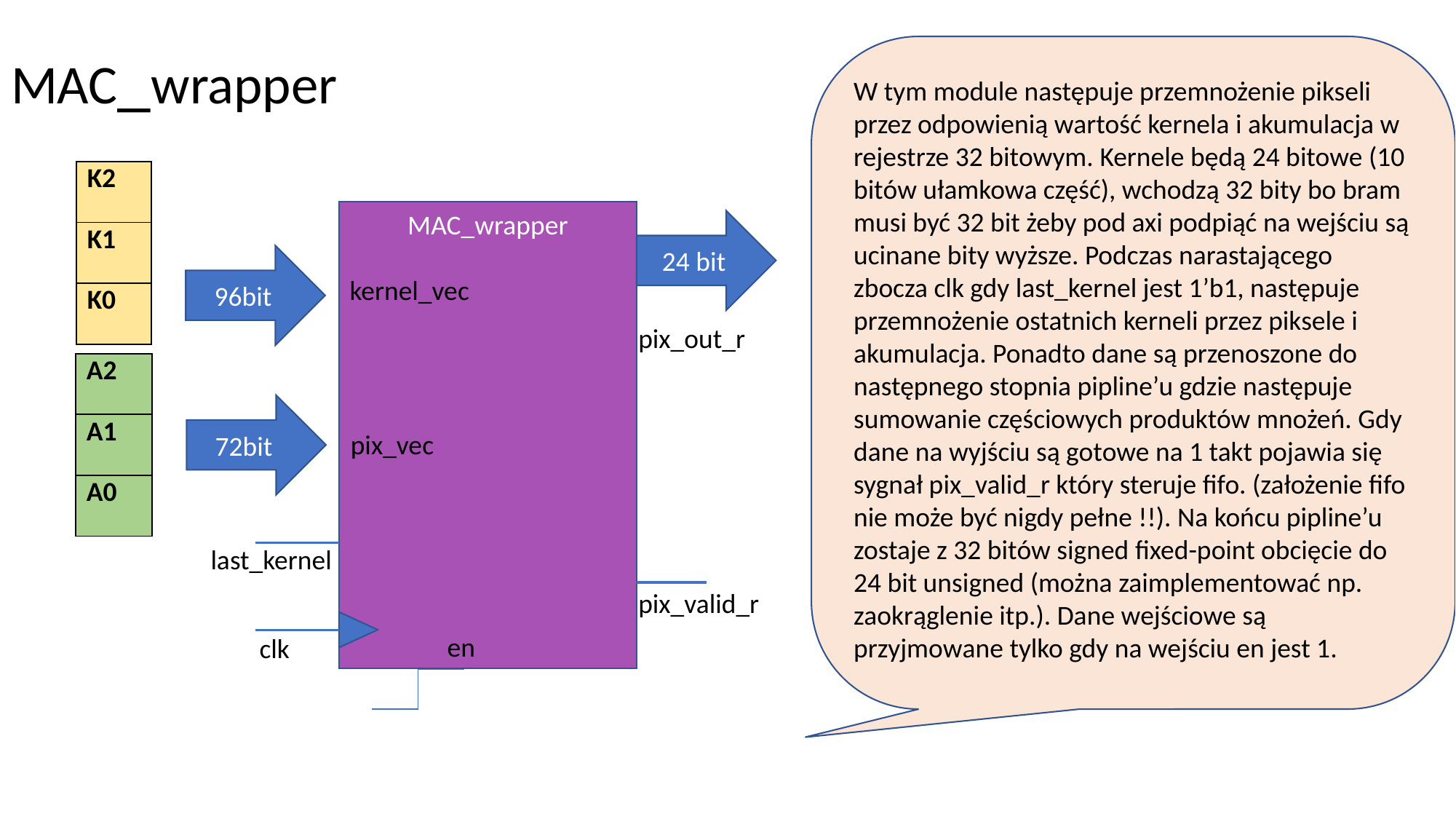

# MAC_wrapper
W tym module następuje przemnożenie pikseli przez odpowienią wartość kernela i akumulacja w rejestrze 32 bitowym. Kernele będą 24 bitowe (10 bitów ułamkowa część), wchodzą 32 bity bo bram musi być 32 bit żeby pod axi podpiąć na wejściu są ucinane bity wyższe. Podczas narastającego zbocza clk gdy last_kernel jest 1’b1, następuje przemnożenie ostatnich kerneli przez piksele i akumulacja. Ponadto dane są przenoszone do następnego stopnia pipline’u gdzie następuje sumowanie częściowych produktów mnożeń. Gdy dane na wyjściu są gotowe na 1 takt pojawia się sygnał pix_valid_r który steruje fifo. (założenie fifo  nie może być nigdy pełne !!). Na końcu pipline’u zostaje z 32 bitów signed fixed-point obcięcie do 24 bit unsigned (można zaimplementować np.   zaokrąglenie itp.). Dane wejściowe są przyjmowane tylko gdy na wejściu en jest 1.
| K2 |
| --- |
| K1 |
| K0 |
MAC_wrapper
24 bit
96bit
kernel_vec
pix_out_r
| A2 |
| --- |
| A1 |
| A0 |
72bit
pix_vec
last_kernel
pix_valid_r

en
clk